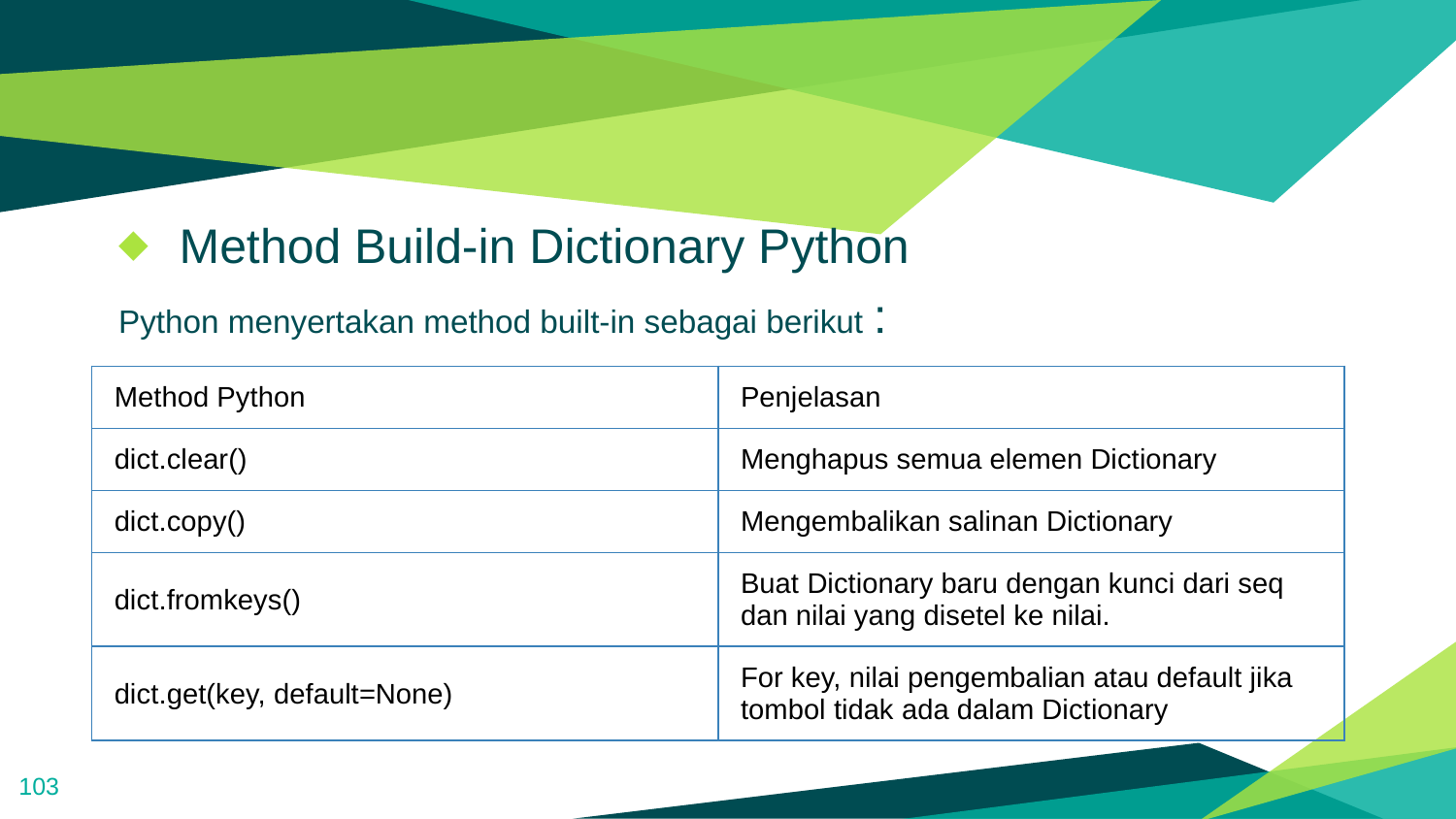

#
Method Build-in Dictionary Python
Python menyertakan method built-in sebagai berikut :

| Method Python | Penjelasan |
| --- | --- |
| dict.clear() | Menghapus semua elemen Dictionary |
| dict.copy() | Mengembalikan salinan Dictionary |
| dict.fromkeys() | Buat Dictionary baru dengan kunci dari seq dan nilai yang disetel ke nilai. |
| dict.get(key, default=None) | For key, nilai pengembalian atau default jika tombol tidak ada dalam Dictionary |
103